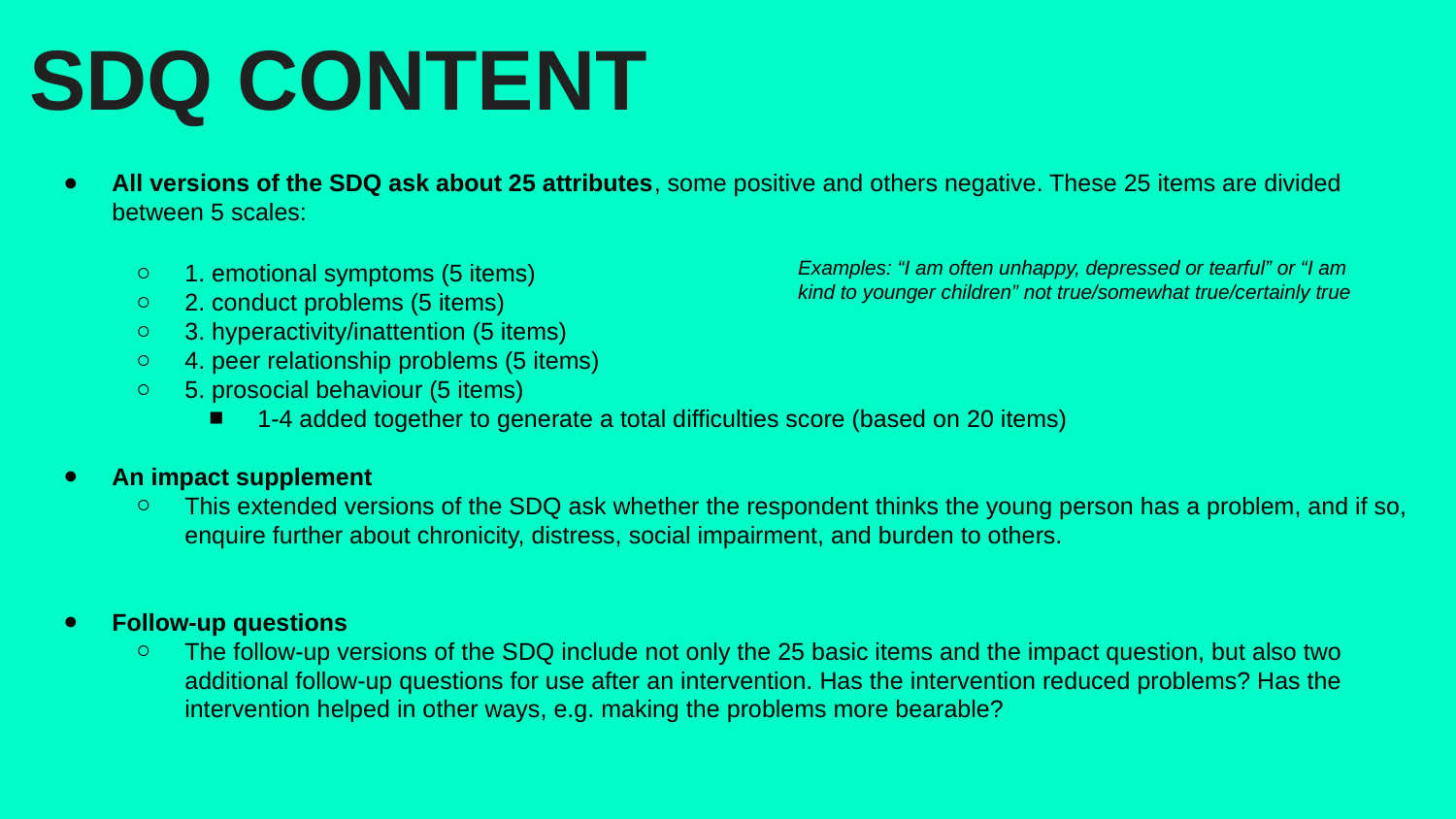

# SDQ CONTENT

All versions of the SDQ ask about 25 attributes, some positive and others negative. These 25 items are divided between 5 scales:
1. emotional symptoms (5 items)
2. conduct problems (5 items)
3. hyperactivity/inattention (5 items)
4. peer relationship problems (5 items)
5. prosocial behaviour (5 items)
1-4 added together to generate a total difficulties score (based on 20 items)

An impact supplement
This extended versions of the SDQ ask whether the respondent thinks the young person has a problem, and if so, enquire further about chronicity, distress, social impairment, and burden to others.

Follow-up questions
The follow-up versions of the SDQ include not only the 25 basic items and the impact question, but also two additional follow-up questions for use after an intervention. Has the intervention reduced problems? Has the intervention helped in other ways, e.g. making the problems more bearable?

Examples: “I am often unhappy, depressed or tearful” or “I am kind to younger children” not true/somewhat true/certainly true